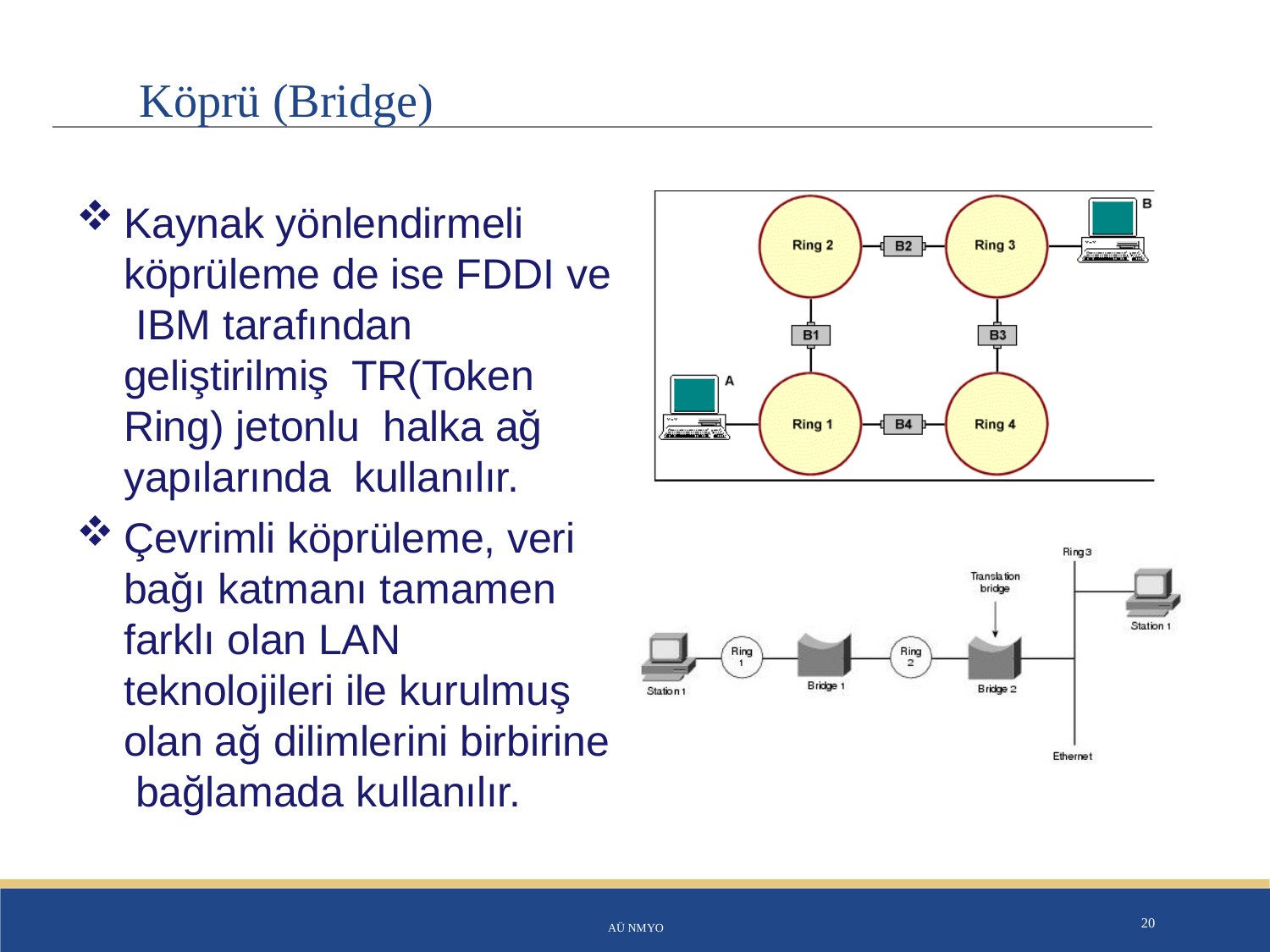

# Köprü (Bridge)

Kaynak yönlendirmeli  köprüleme de ise FDDI ve  IBM tarafından geliştirilmiş  TR(Token Ring) jetonlu  halka ağ yapılarında  kullanılır.
Çevrimli köprüleme, veri  bağı katmanı tamamen  farklı olan LAN  teknolojileri ile kurulmuş  olan ağ dilimlerini birbirine  bağlamada kullanılır.

AÜ NMYO
20